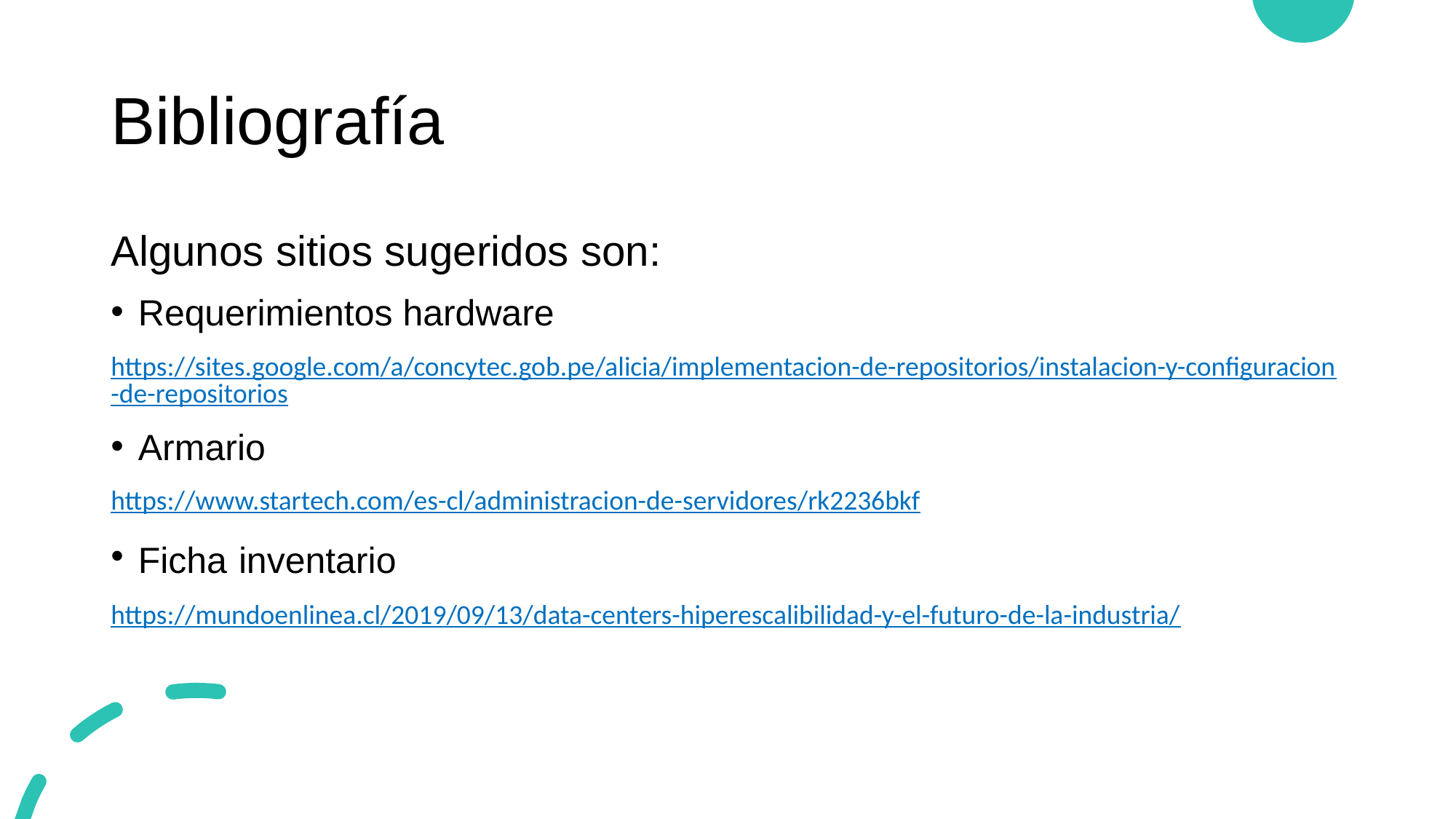

# Bibliografía
Algunos sitios sugeridos son:
Requerimientos hardware
https://sites.google.com/a/concytec.gob.pe/alicia/implementacion-de-repositorios/instalacion-y-configuracion-de-repositorios
Armario
https://www.startech.com/es-cl/administracion-de-servidores/rk2236bkf
Ficha inventario
https://mundoenlinea.cl/2019/09/13/data-centers-hiperescalibilidad-y-el-futuro-de-la-industria/